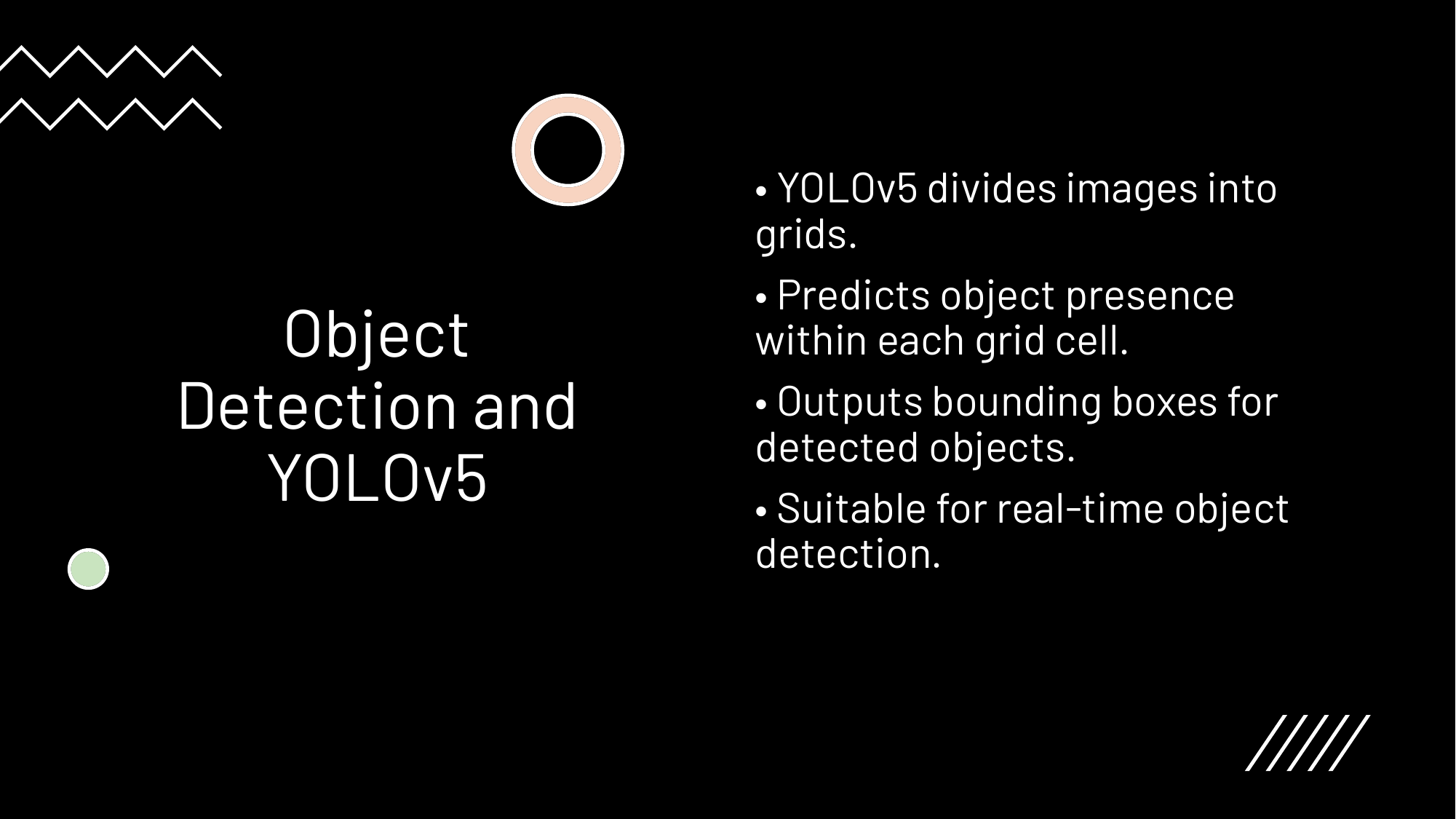

# Object Detection and YOLOv5
• YOLOv5 divides images into grids.
• Predicts object presence within each grid cell.
• Outputs bounding boxes for detected objects.
• Suitable for real-time object detection.